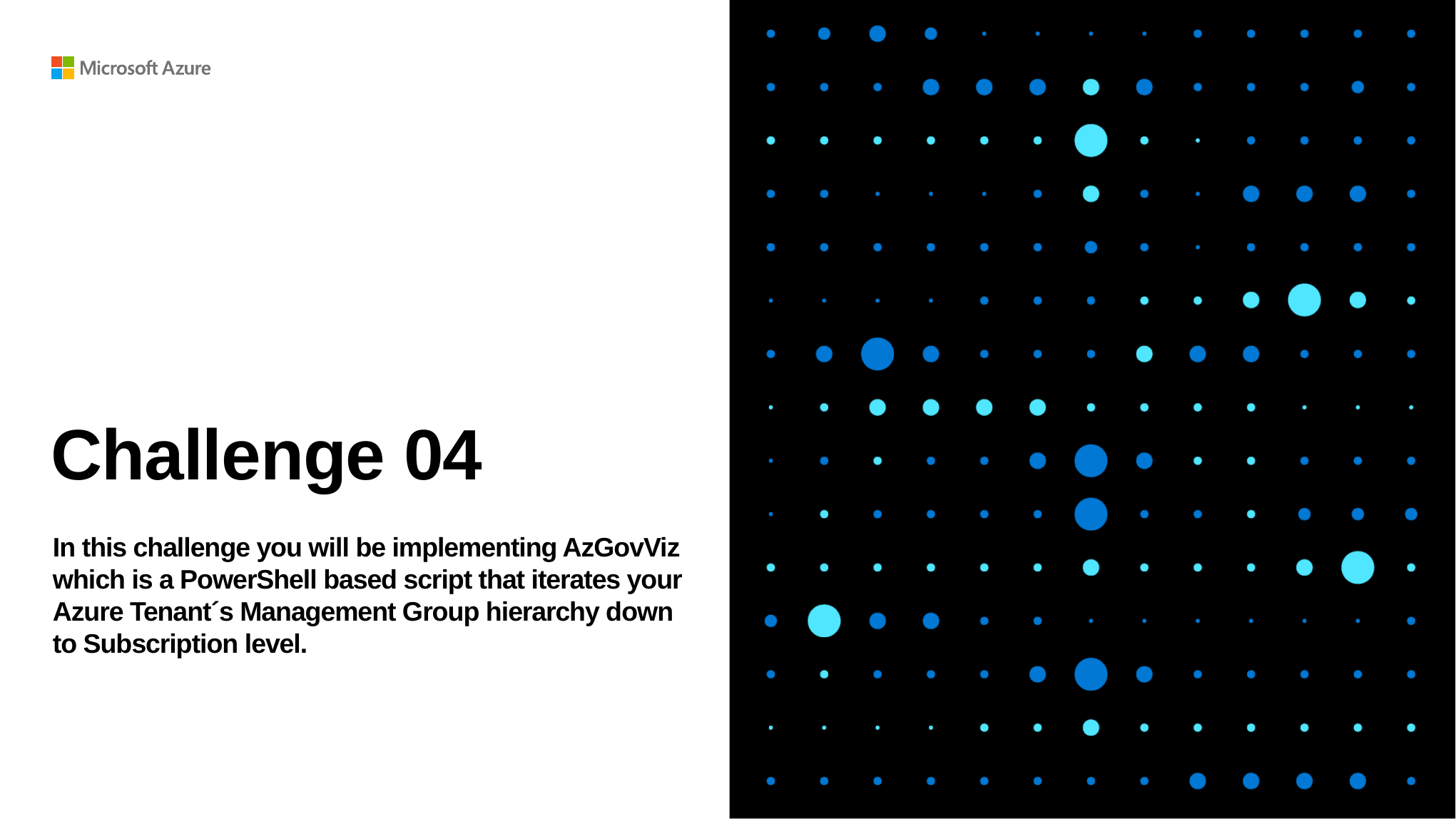

# Challenge 04
In this challenge you will be implementing AzGovViz which is a PowerShell based script that iterates your Azure Tenant´s Management Group hierarchy down to Subscription level.